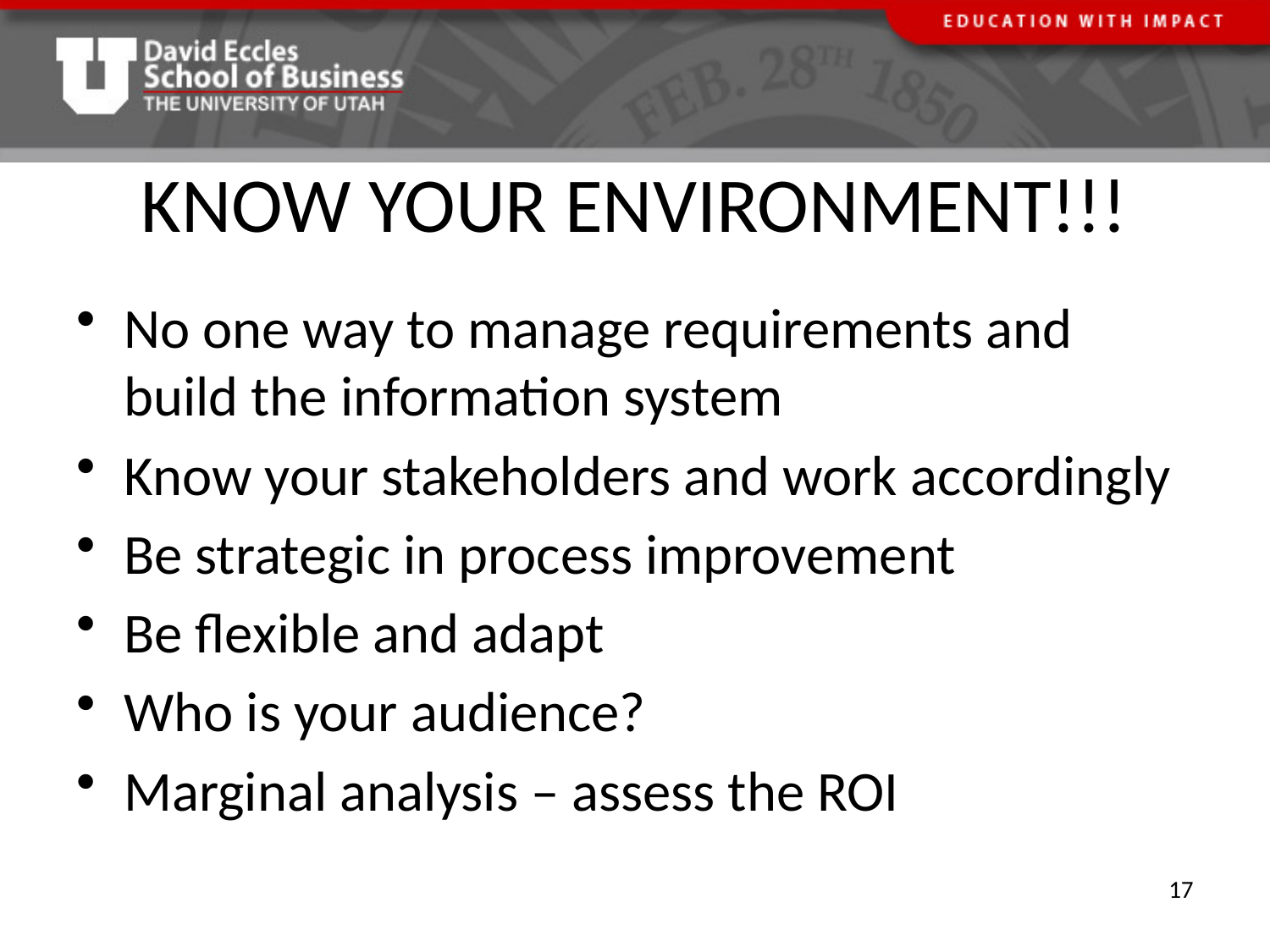

# KNOW YOUR ENVIRONMENT!!!
No one way to manage requirements and build the information system
Know your stakeholders and work accordingly
Be strategic in process improvement
Be flexible and adapt
Who is your audience?
Marginal analysis – assess the ROI
17